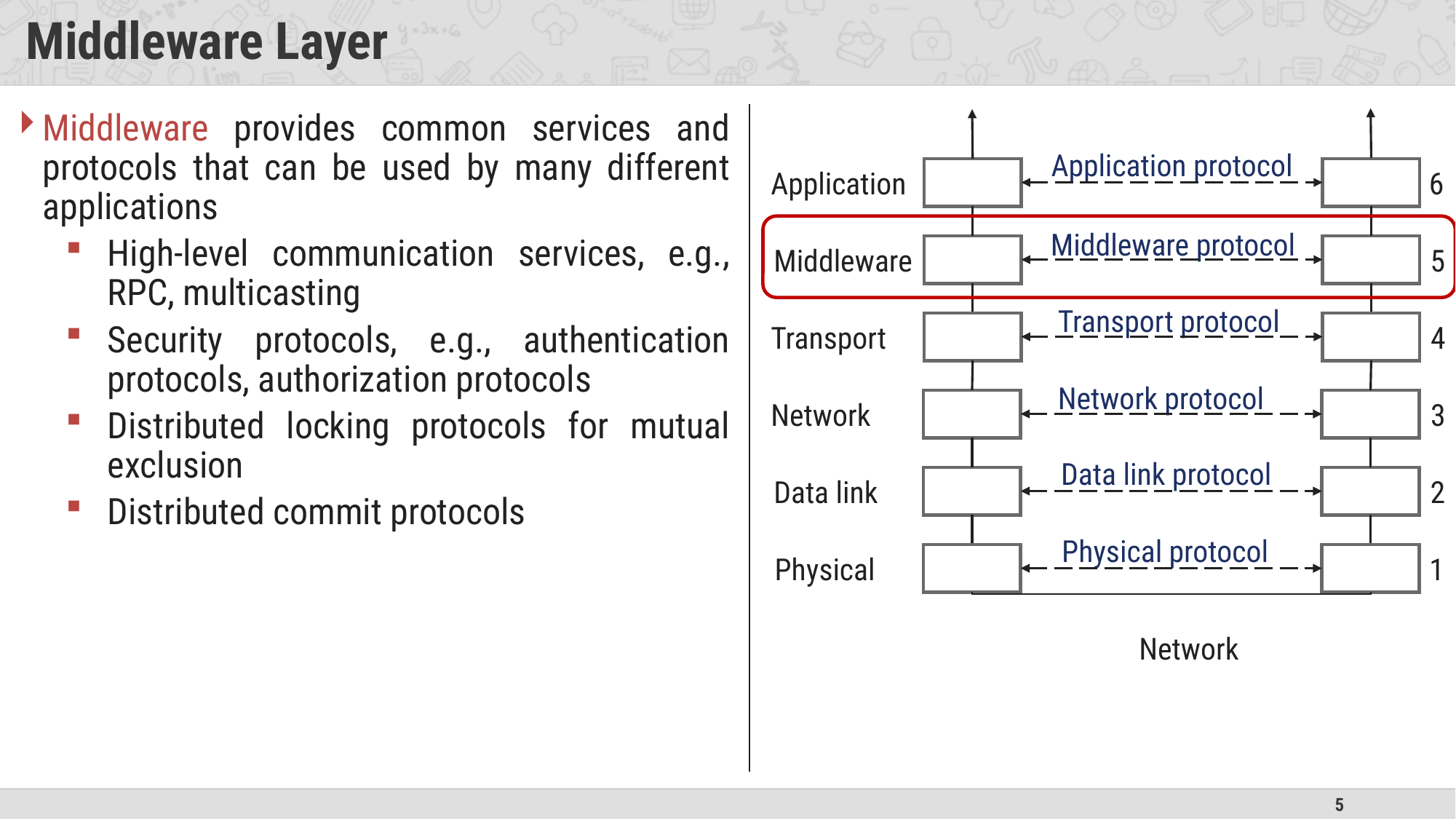

# Middleware Layer
Middleware provides common services and protocols that can be used by many different applications
High‐level communication services, e.g., RPC, multicasting
Security protocols, e.g., authentication protocols, authorization protocols
Distributed locking protocols for mutual exclusion
Distributed commit protocols
Application protocol
Application
6

Middleware protocol
Middleware
5

Transport protocol
Transport
4

Network protocol
Network
3

Data link protocol
Data link
2

Physical protocol
Physical
1

Network